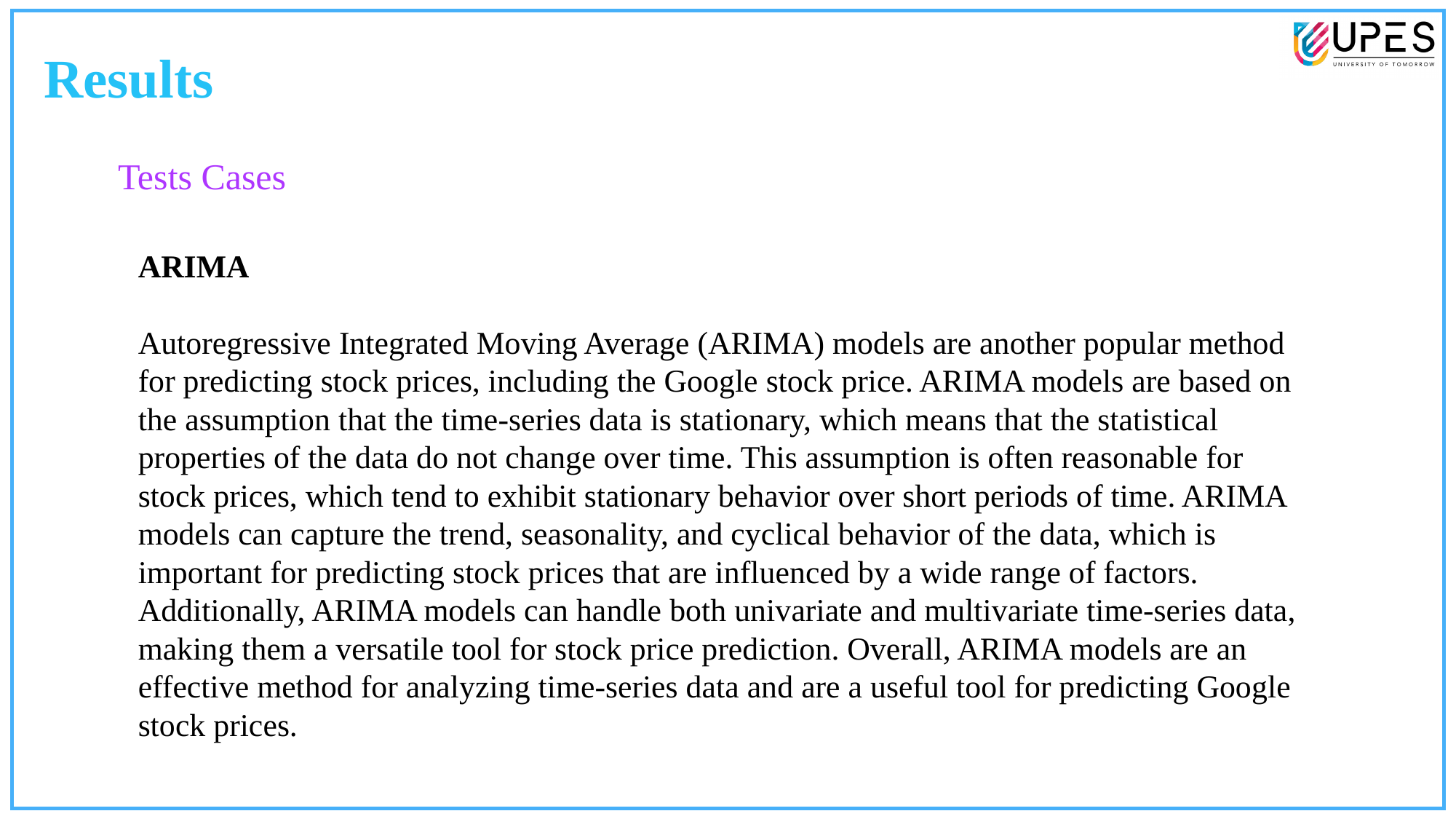

Results
Tests Cases
ARIMA

Autoregressive Integrated Moving Average (ARIMA) models are another popular method for predicting stock prices, including the Google stock price. ARIMA models are based on the assumption that the time-series data is stationary, which means that the statistical properties of the data do not change over time. This assumption is often reasonable for stock prices, which tend to exhibit stationary behavior over short periods of time. ARIMA models can capture the trend, seasonality, and cyclical behavior of the data, which is important for predicting stock prices that are influenced by a wide range of factors. Additionally, ARIMA models can handle both univariate and multivariate time-series data, making them a versatile tool for stock price prediction. Overall, ARIMA models are an effective method for analyzing time-series data and are a useful tool for predicting Google stock prices.